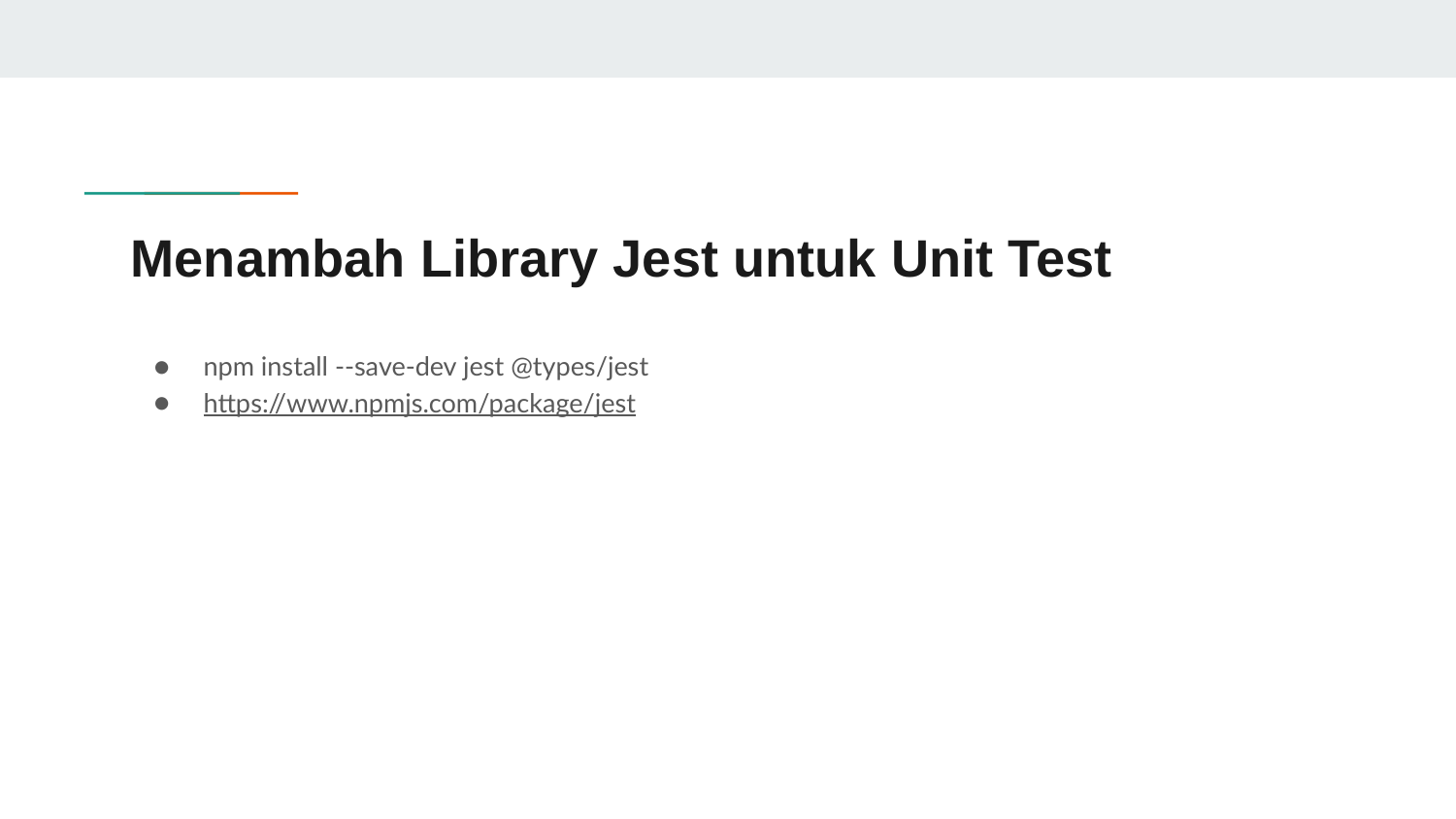

# Menambah Library Jest untuk Unit Test
npm install --save-dev jest @types/jest
https://www.npmjs.com/package/jest